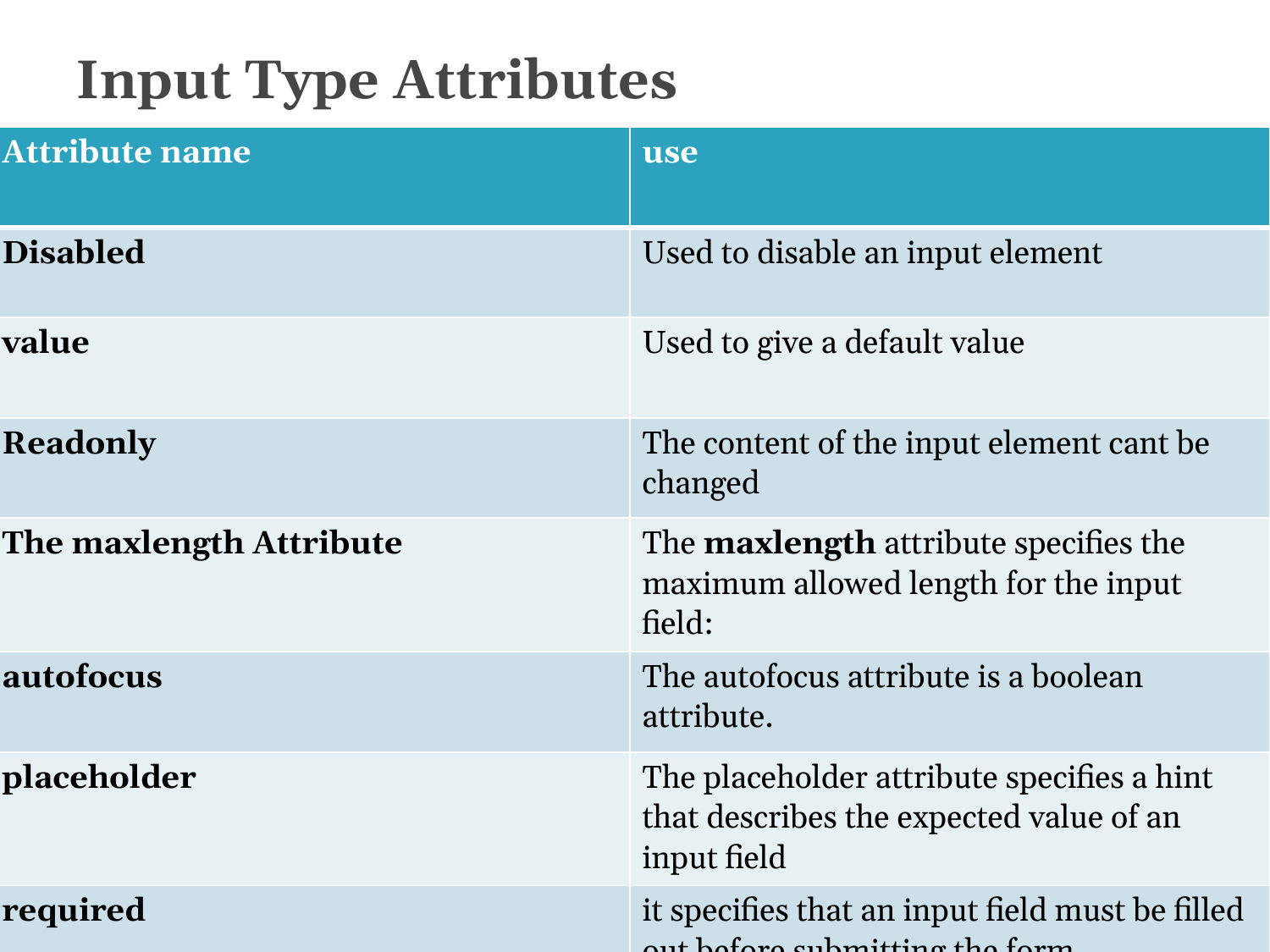

# Input Type Attributes
| Attribute name | use |
| --- | --- |
| Disabled | Used to disable an input element |
| value | Used to give a default value |
| Readonly | The content of the input element cant be changed |
| The maxlength Attribute | The maxlength attribute specifies the maximum allowed length for the input field: |
| autofocus | The autofocus attribute is a boolean attribute. |
| placeholder | The placeholder attribute specifies a hint that describes the expected value of an input field |
| required | it specifies that an input field must be filled out before submitting the form. |